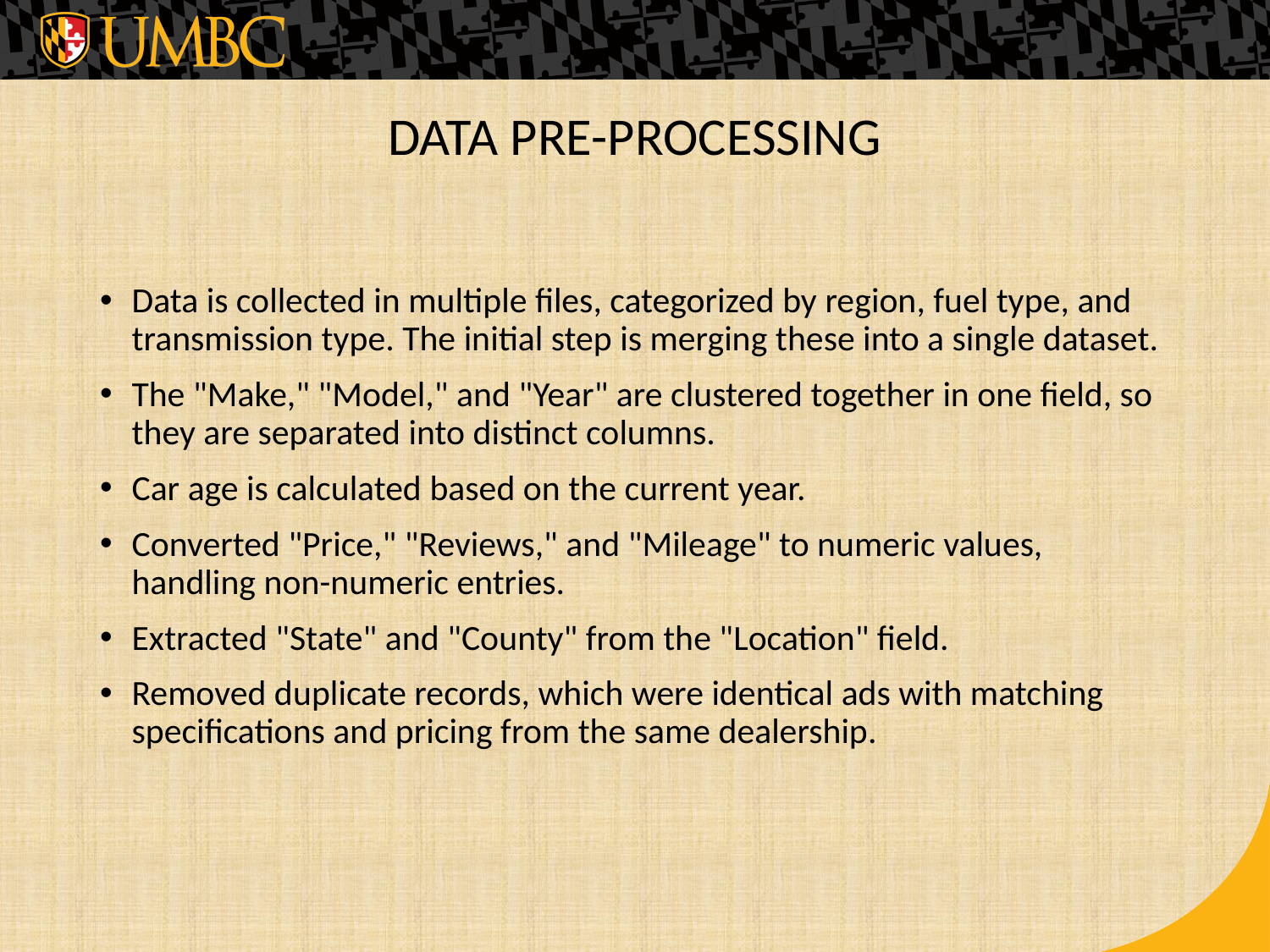

# DATA PRE-PROCESSING

Data is collected in multiple files, categorized by region, fuel type, and transmission type. The initial step is merging these into a single dataset.
The "Make," "Model," and "Year" are clustered together in one field, so they are separated into distinct columns.
Car age is calculated based on the current year.
Converted "Price," "Reviews," and "Mileage" to numeric values, handling non-numeric entries.
Extracted "State" and "County" from the "Location" field.
Removed duplicate records, which were identical ads with matching specifications and pricing from the same dealership.